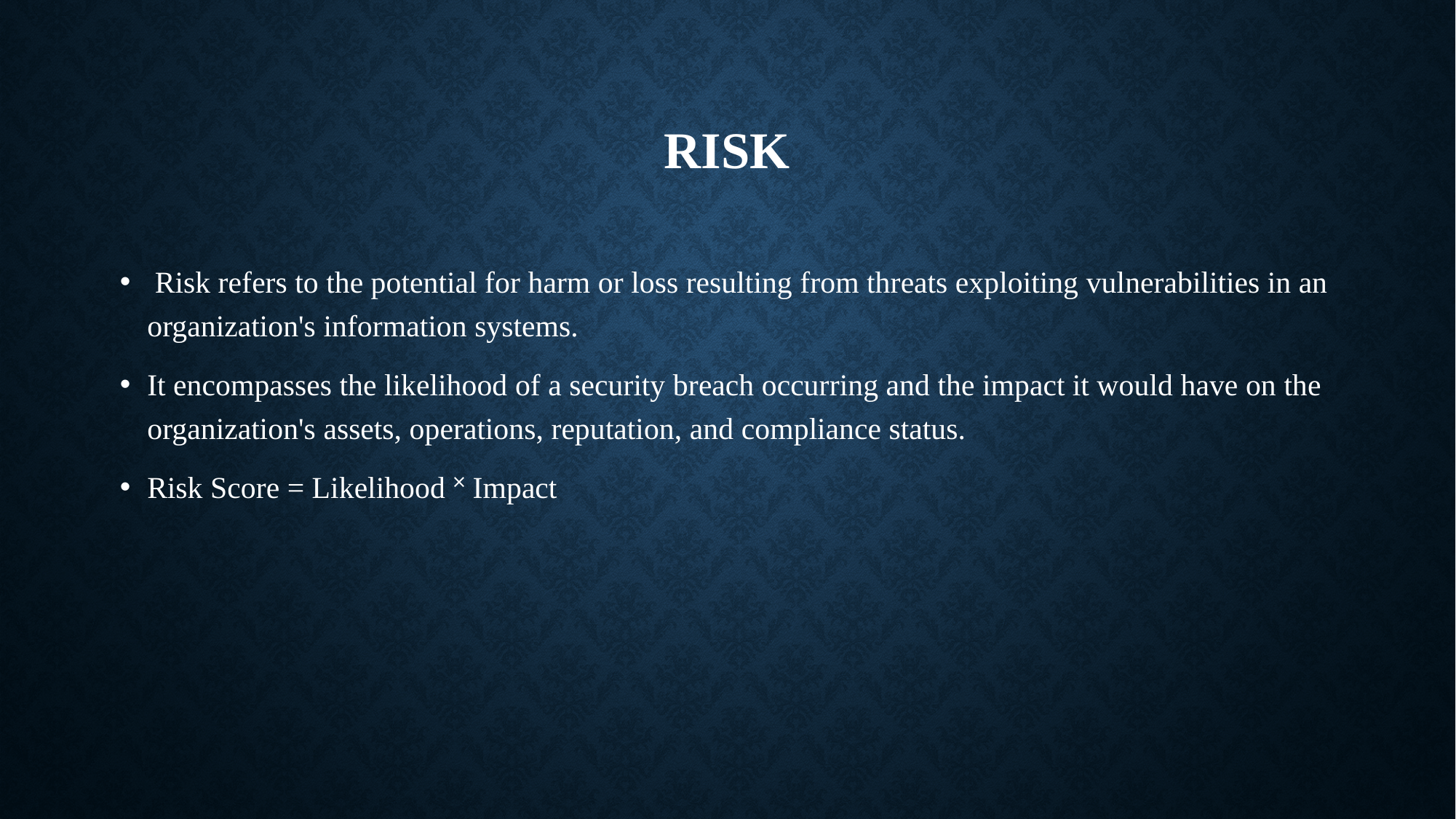

# risk
 Risk refers to the potential for harm or loss resulting from threats exploiting vulnerabilities in an organization's information systems.
It encompasses the likelihood of a security breach occurring and the impact it would have on the organization's assets, operations, reputation, and compliance status.
Risk Score = Likelihood ˟ Impact